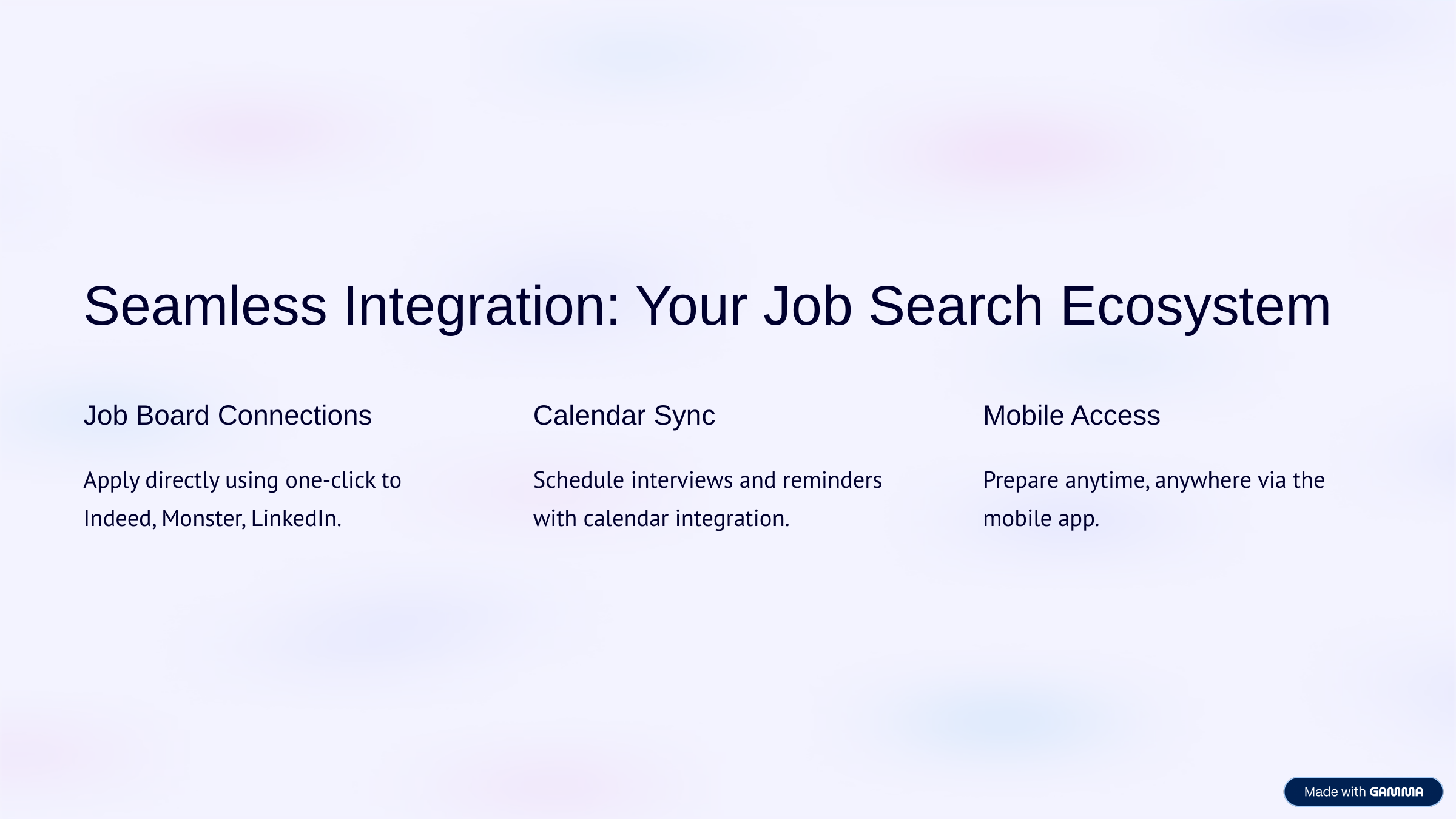

Seamless Integration: Your Job Search Ecosystem
Job Board Connections
Calendar Sync
Mobile Access
Apply directly using one-click to Indeed, Monster, LinkedIn.
Schedule interviews and reminders with calendar integration.
Prepare anytime, anywhere via the mobile app.